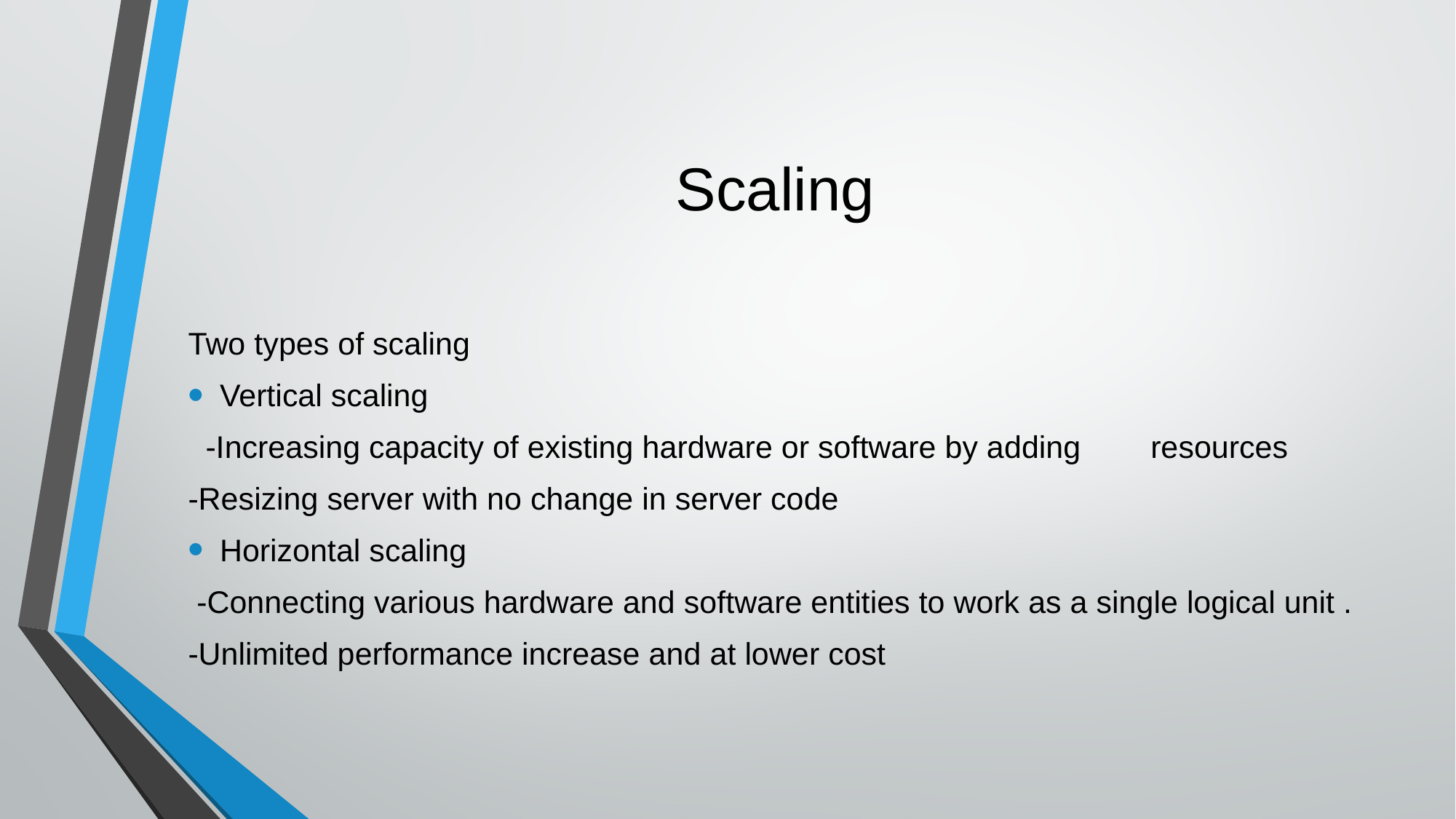

# Scaling
Two types of scaling
Vertical scaling
  -Increasing capacity of existing hardware or software by adding        resources
-Resizing server with no change in server code
Horizontal scaling
 -Connecting various hardware and software entities to work as a single logical unit .
-Unlimited performance increase and at lower cost